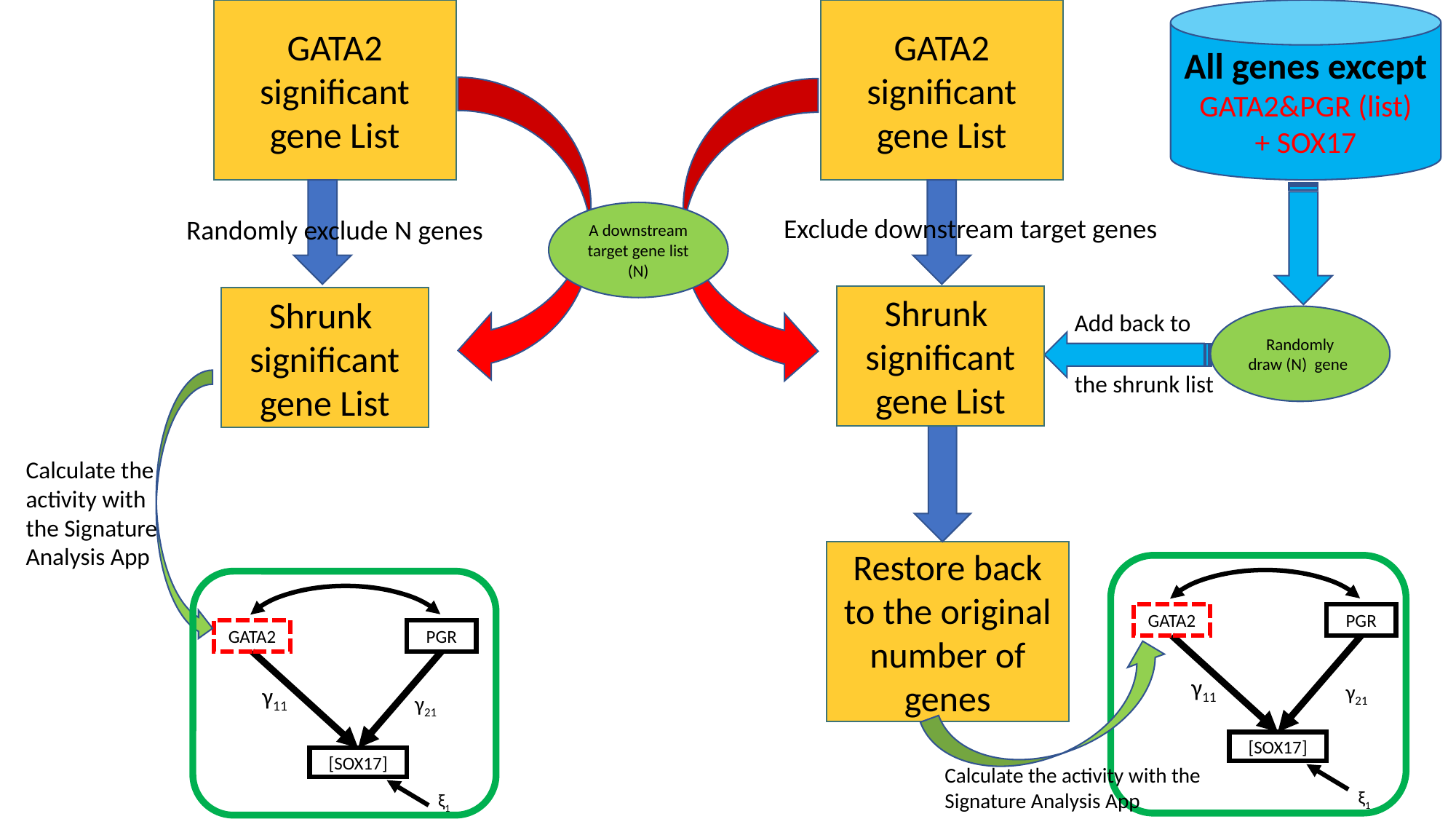

GATA2 significant gene List
GATA2 significant gene List
All genes except GATA2&PGR (list)
+ SOX17

A downstream target gene list (N)
Exclude downstream target genes
Randomly exclude N genes

Shrunk  significant gene List
Add back to

the shrunk list

Calculate the
activity with
the Signature
Analysis App
Restore back to the original number of genes

PGR
GATA2
γ21
[SOX17]
ξ1
γ11

PGR
GATA2
γ21
[SOX17]
ξ1
γ11

Calculate the activity with the Signature Analysis App
Shrunk  significant gene List
Randomly draw (N)  gene